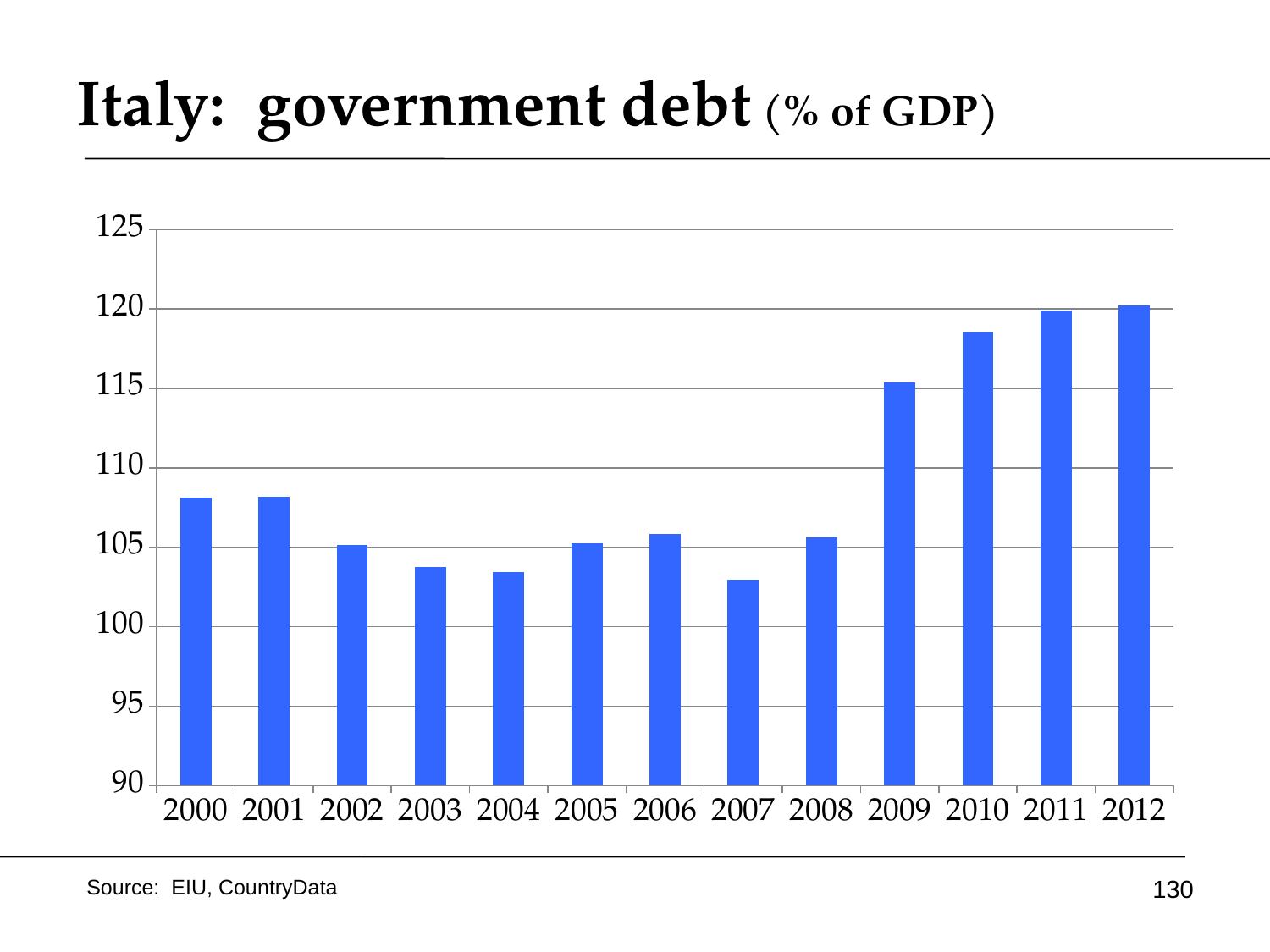

# Italy:  government debt (% of GDP)

### Chart

| Category | Debt |
|---|---|
| 2000 | 108.135999999999 |
| 2001 | 108.174 |
| 2002 | 105.12799999999999 |
| 2003 | 103.782 |
| 2004 | 103.463 |
| 2005 | 105.26700000000002 |
| 2006 | 105.8409999999993 |
| 2007 | 102.94499999999957 |
| 2008 | 105.62199999999999 |
| 2009 | 115.35 |
| 2010 | 118.588999999999 |
| 2011 | 119.9 |
| 2012 | 120.199999999999 |
130
Source:  EIU, CountryData